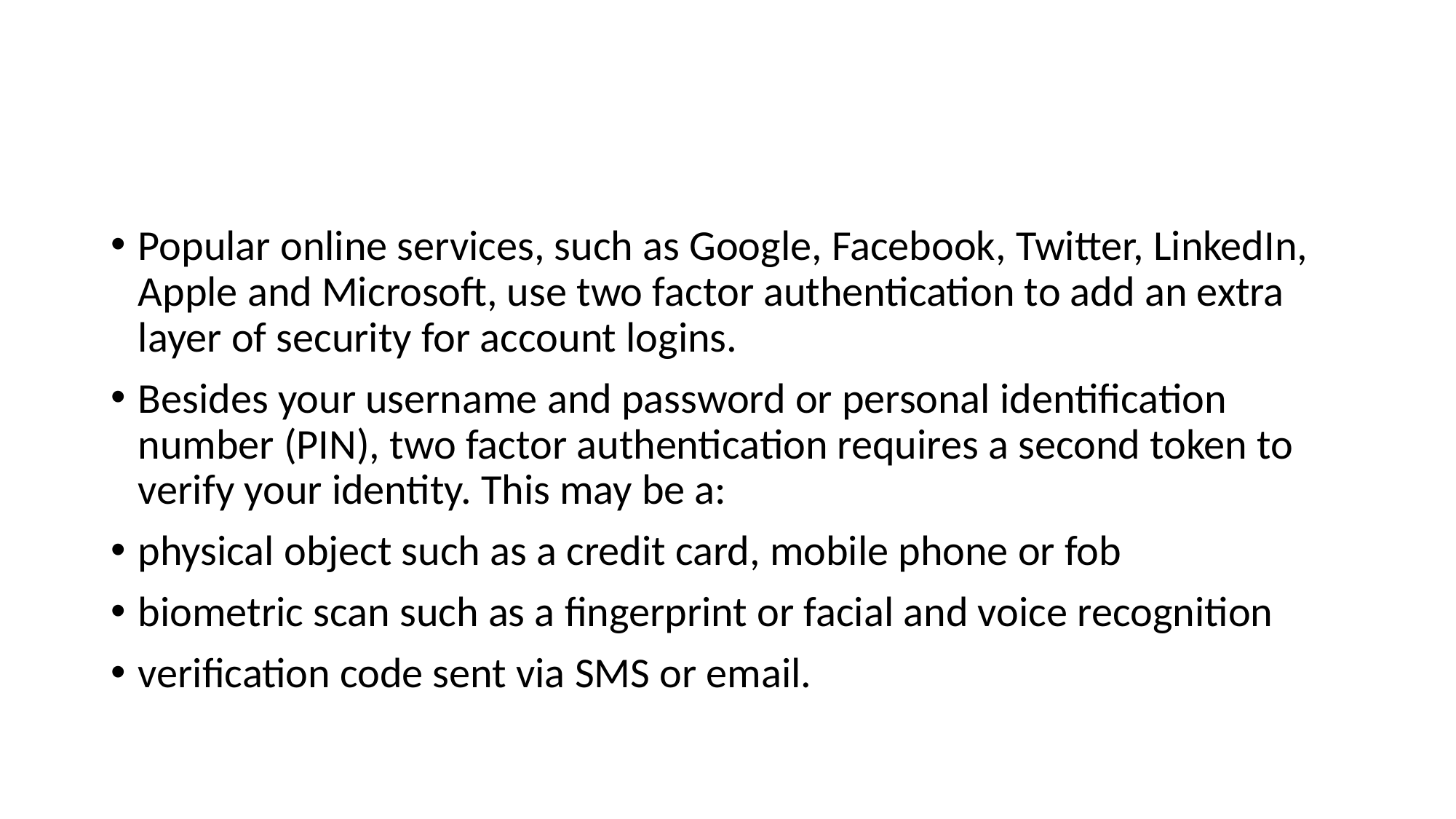

#
Popular online services, such as Google, Facebook, Twitter, LinkedIn, Apple and Microsoft, use two factor authentication to add an extra layer of security for account logins.
Besides your username and password or personal identification number (PIN), two factor authentication requires a second token to verify your identity. This may be a:
physical object such as a credit card, mobile phone or fob
biometric scan such as a fingerprint or facial and voice recognition
verification code sent via SMS or email.